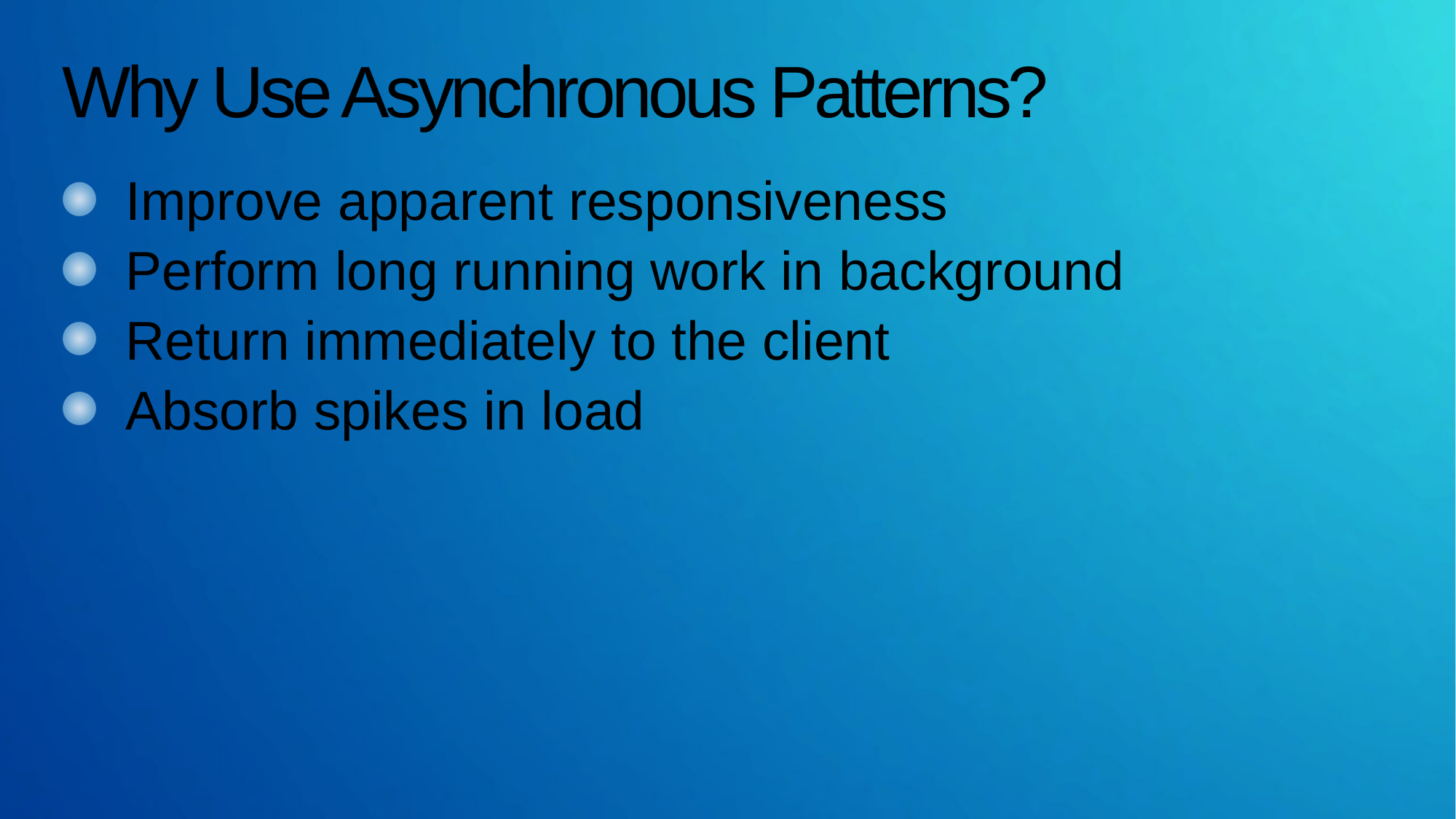

# Why Use Asynchronous Patterns?
Improve apparent responsiveness
Perform long running work in background
Return immediately to the client
Absorb spikes in load